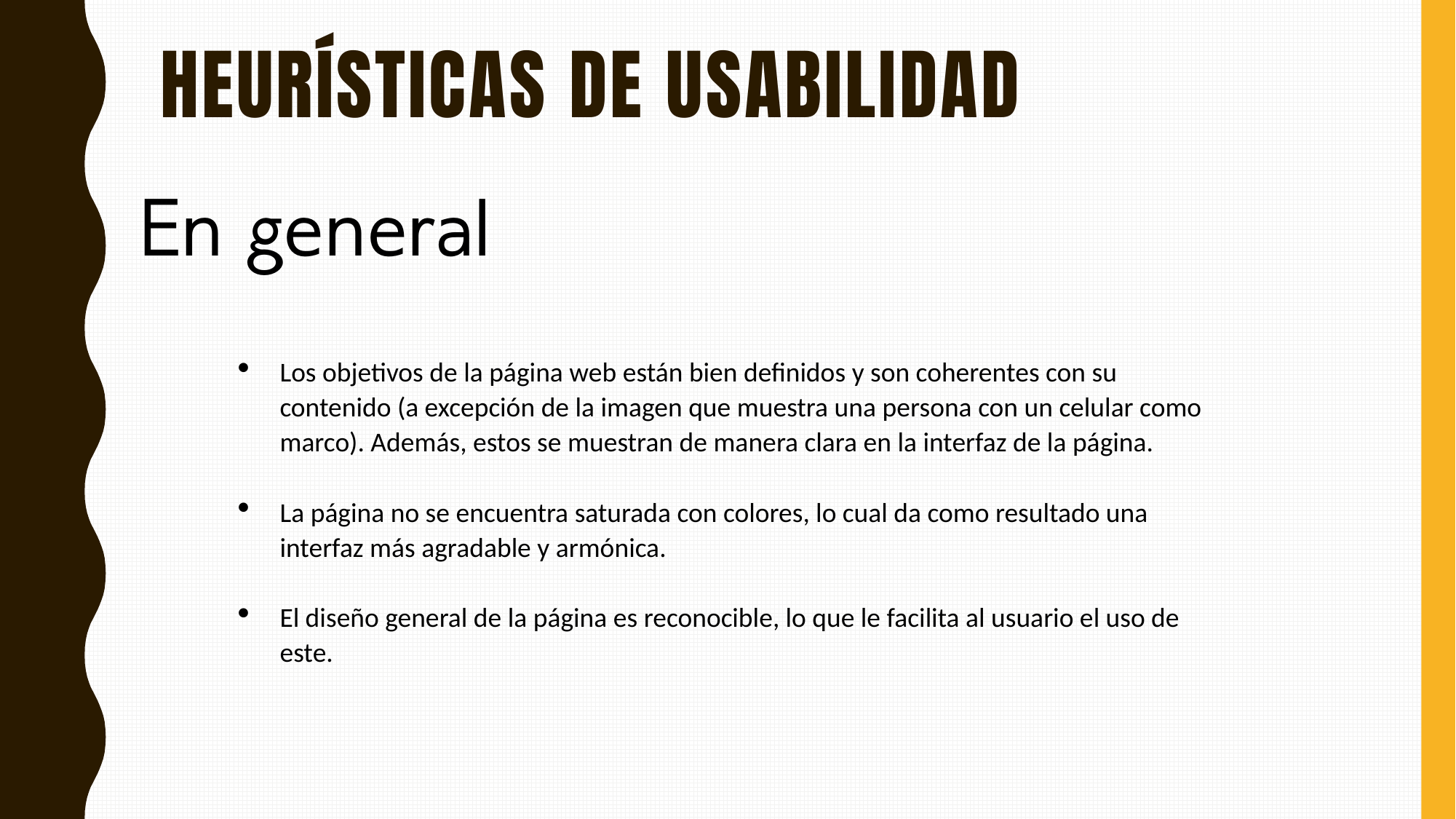

# Heurísticas de usabilidad
En general
Los objetivos de la página web están bien definidos y son coherentes con su contenido (a excepción de la imagen que muestra una persona con un celular como marco). Además, estos se muestran de manera clara en la interfaz de la página.

La página no se encuentra saturada con colores, lo cual da como resultado una interfaz más agradable y armónica.

El diseño general de la página es reconocible, lo que le facilita al usuario el uso de este.